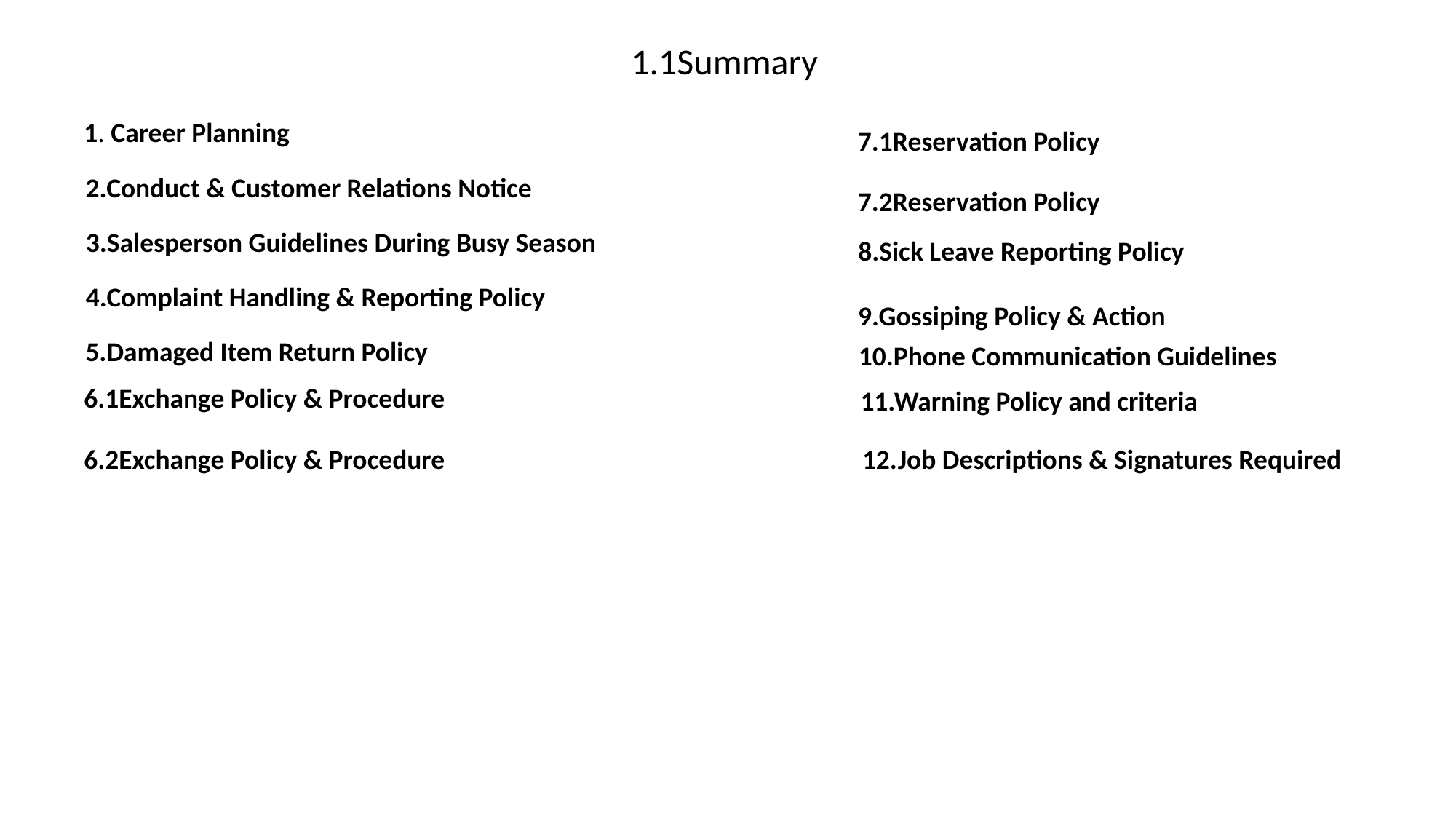

1.1Summary

1. Career Planning
7.1Reservation Policy
2.Conduct & Customer Relations Notice
7.2Reservation Policy
3.Salesperson Guidelines During Busy Season
8.Sick Leave Reporting Policy
4.Complaint Handling & Reporting Policy
9.Gossiping Policy & Action

6.1Exchange Policy & Procedure
5.Damaged Item Return Policy
10.Phone Communication Guidelines
11.Warning Policy and criteria

6.2Exchange Policy & Procedure
12.Job Descriptions & Signatures Required